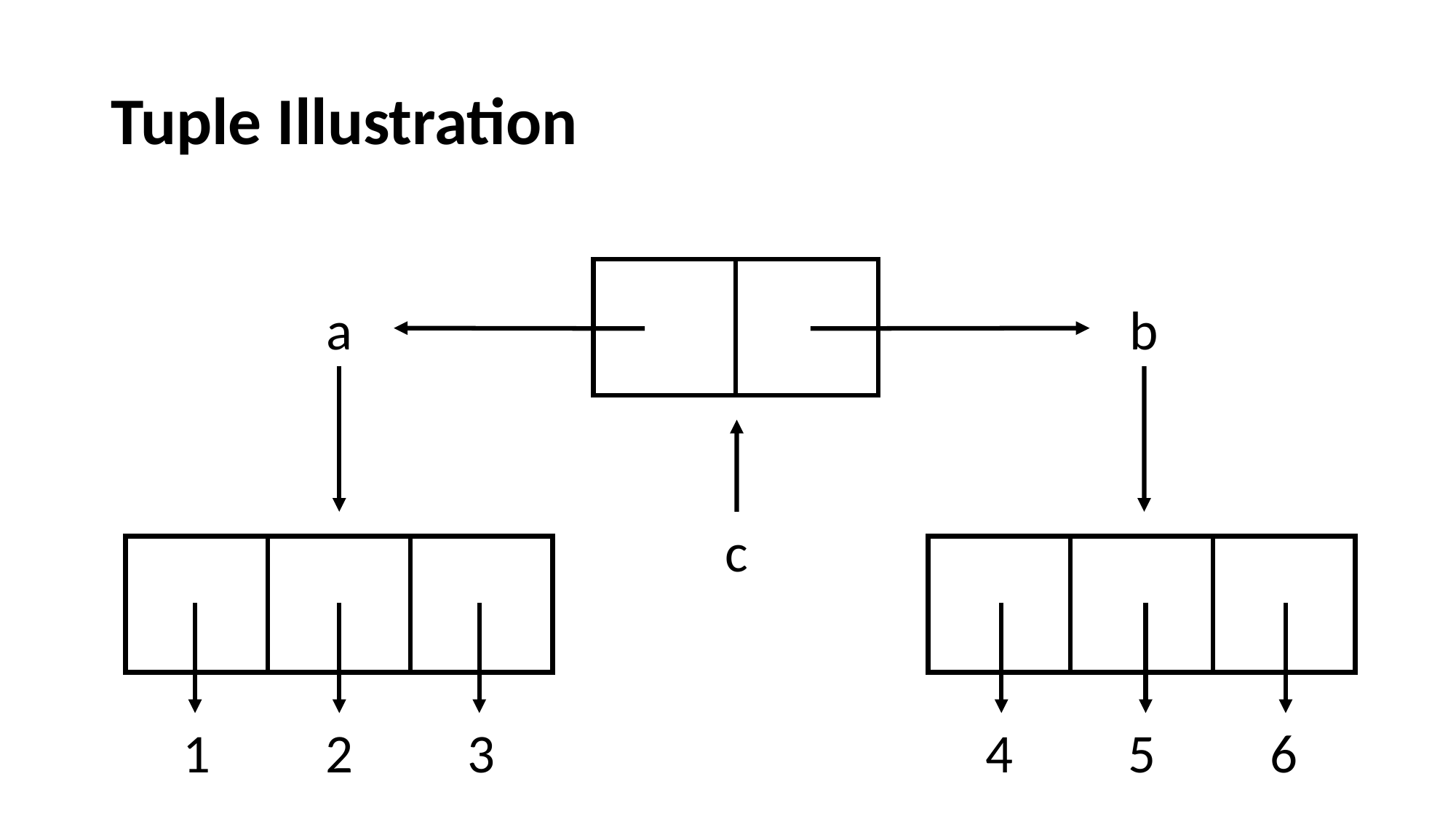

# Tuple Illustration

a
b
c

6
3
4
5
1
2